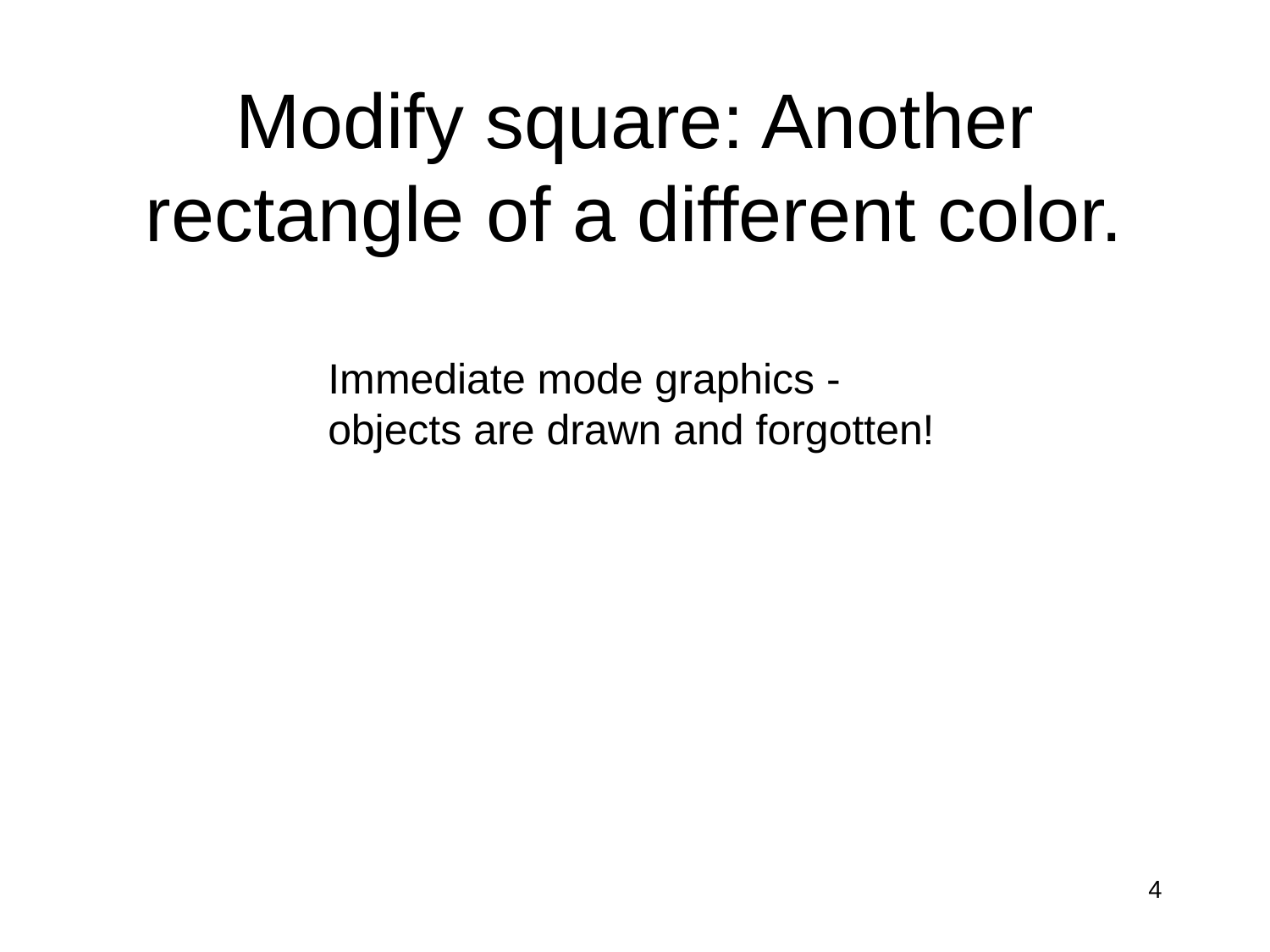

# Modify square: Another rectangle of a different color.
Immediate mode graphics -
objects are drawn and forgotten!
4